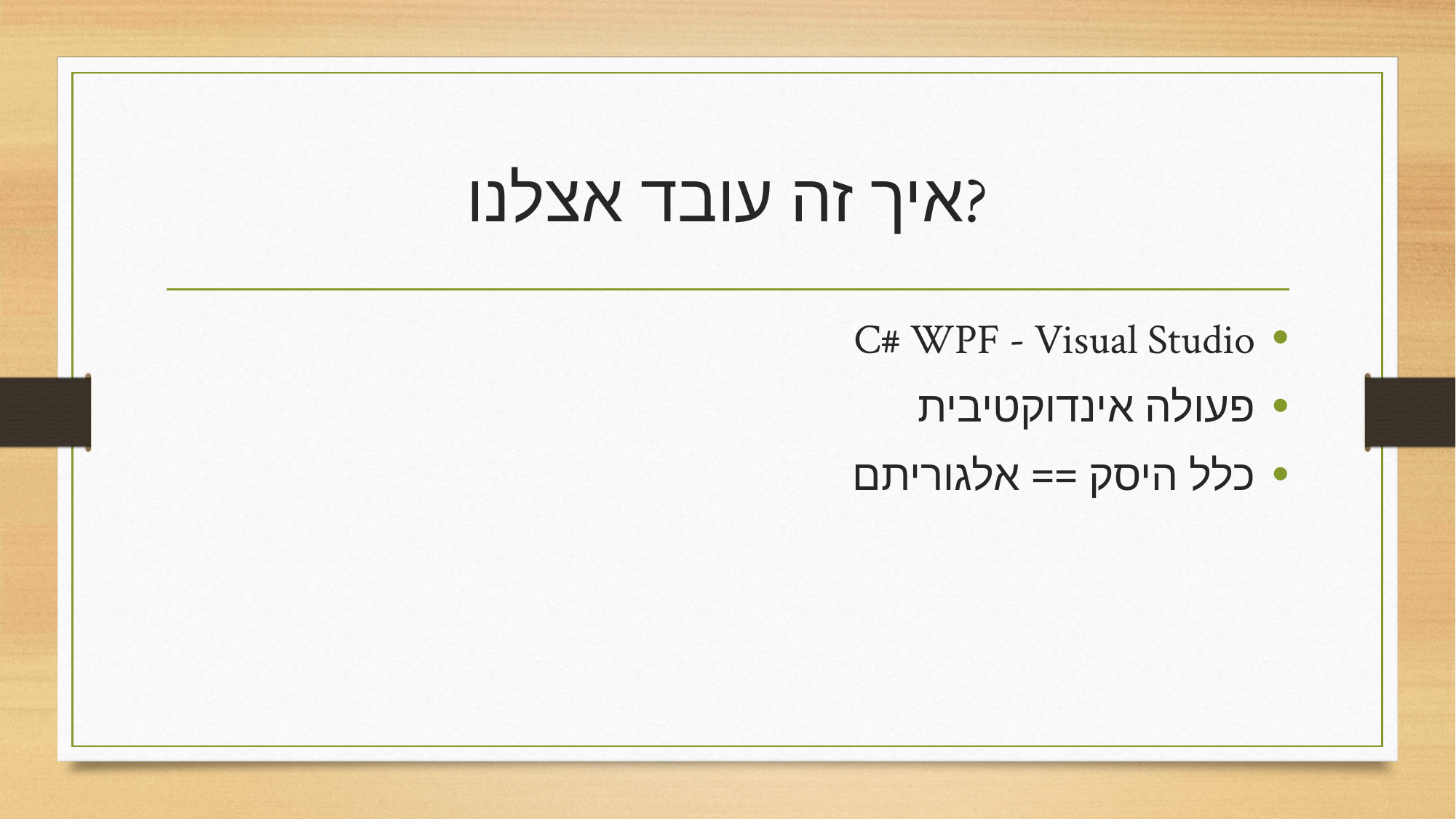

# איך זה עובד אצלנו?
C# WPF - Visual Studio
פעולה אינדוקטיבית
כלל היסק == אלגוריתם